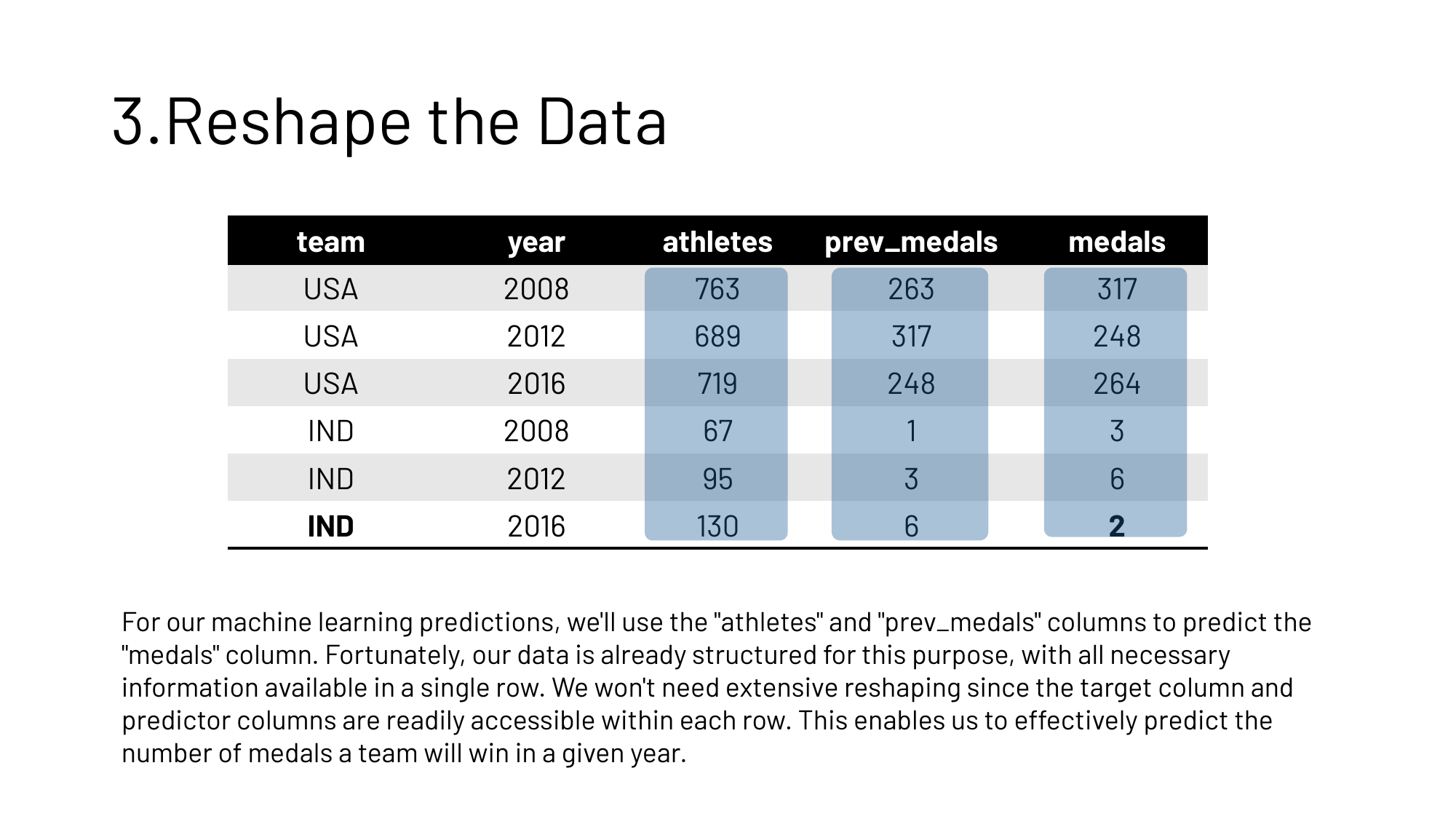

# 3.Reshape the Data
| team | year | athletes | prev\_medals | medals |
| --- | --- | --- | --- | --- |
| USA | 2008 | 763 | 263 | 317 |
| USA | 2012 | 689 | 317 | 248 |
| USA | 2016 | 719 | 248 | 264 |
| IND | 2008 | 67 | 1 | 3 |
| IND | 2012 | 95 | 3 | 6 |
| IND | 2016 | 130 | 6 | 2 |

For our machine learning predictions, we'll use the "athletes" and "prev_medals" columns to predict the "medals" column. Fortunately, our data is already structured for this purpose, with all necessary information available in a single row. We won't need extensive reshaping since the target column and predictor columns are readily accessible within each row. This enables us to effectively predict the number of medals a team will win in a given year.